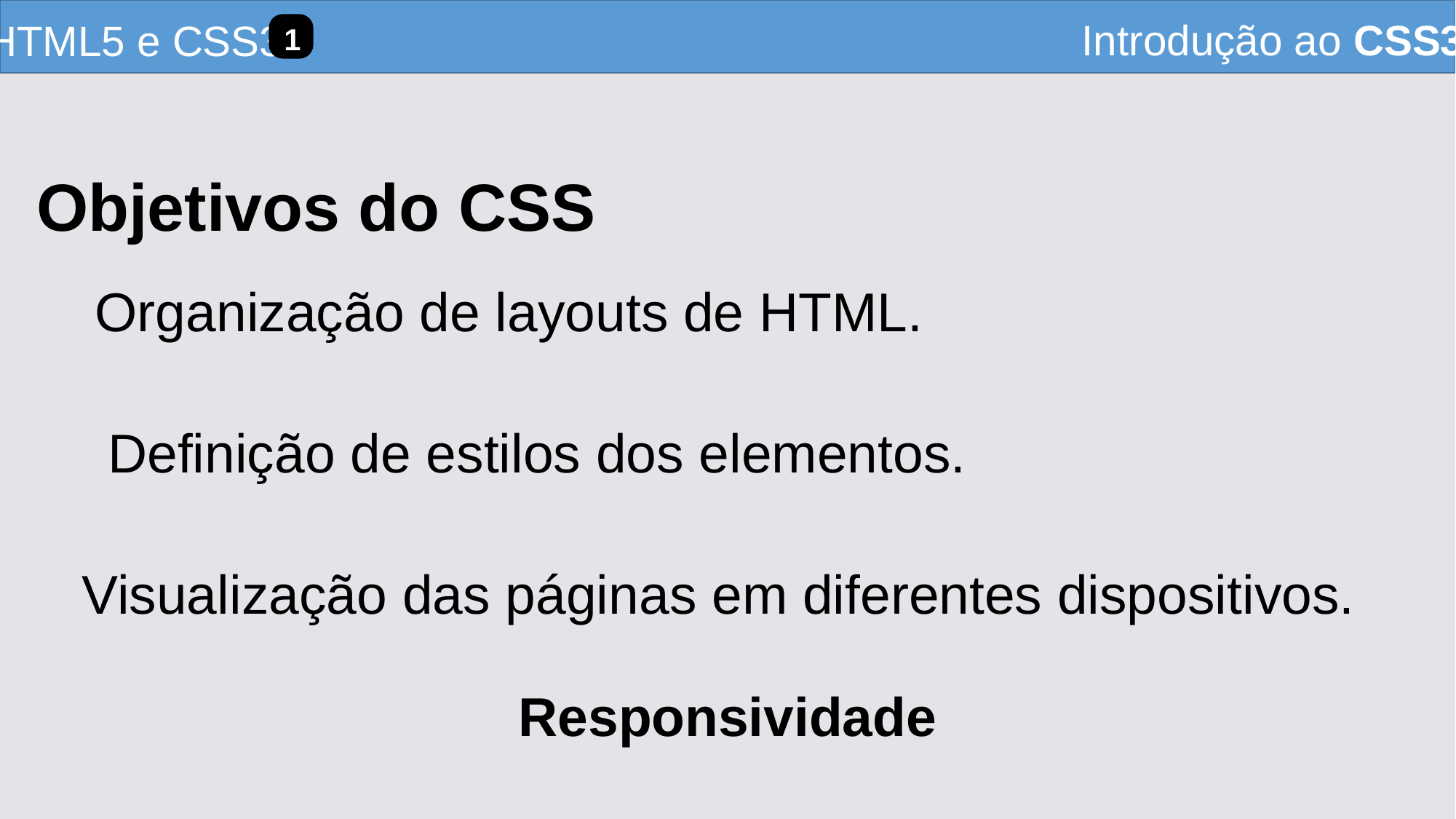

Introdução ao CSS3
HTML5 e CSS3
1
Objetivos do CSS
Organização de layouts de HTML.
Definição de estilos dos elementos.
Visualização das páginas em diferentes dispositivos.
Responsividade